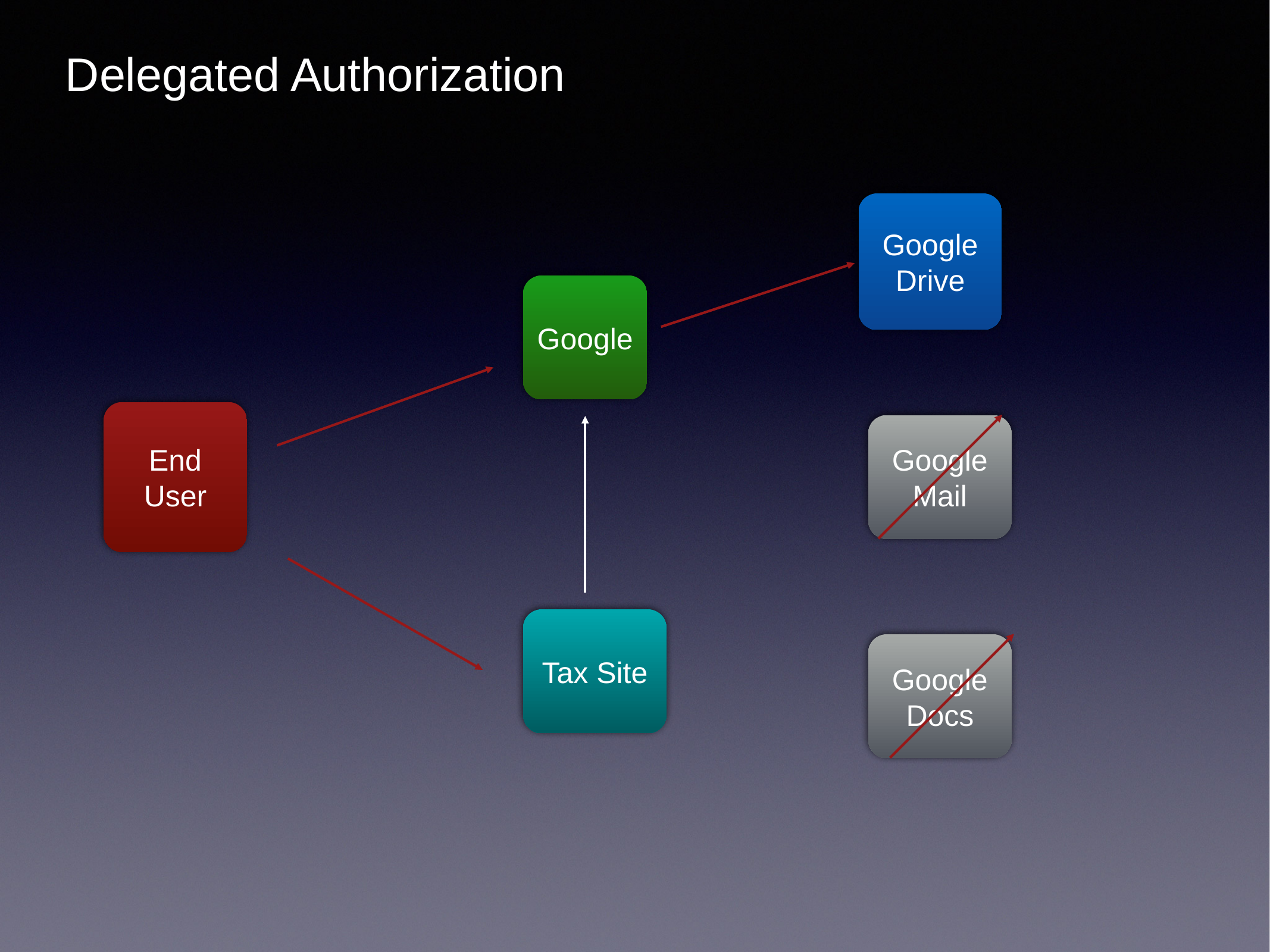

Delegated Authorization
Google Drive

Google

End User

Google Mail

Tax Site

Google Docs